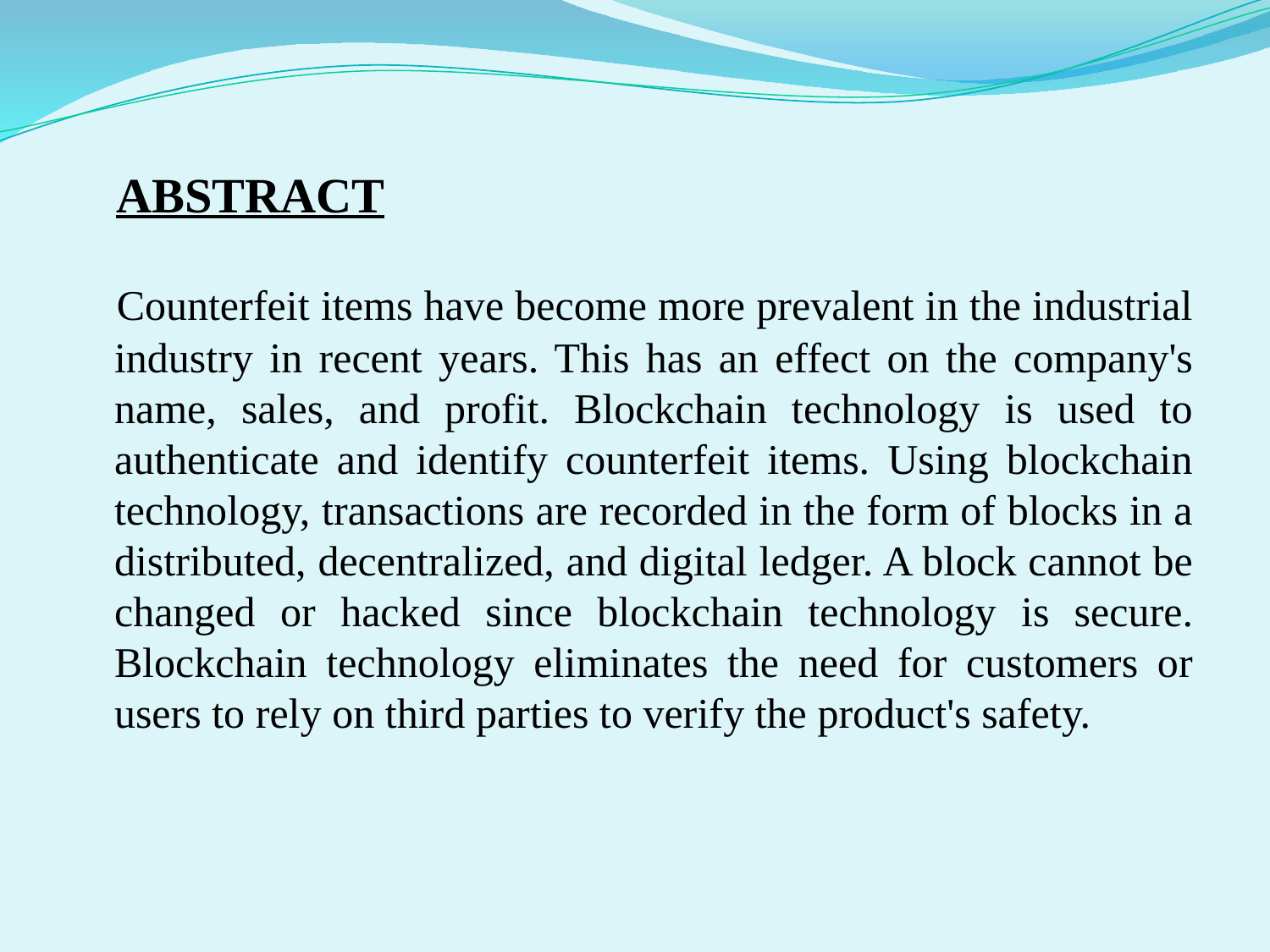

# ABSTRACT
   Counterfeit items have become more prevalent in the industrial industry in recent years. This has an effect on the company's name, sales, and profit. Blockchain technology is used to authenticate and identify counterfeit items. Using blockchain technology, transactions are recorded in the form of blocks in a distributed, decentralized, and digital ledger. A block cannot be changed or hacked since blockchain technology is secure. Blockchain technology eliminates the need for customers or users to rely on third parties to verify the product's safety.